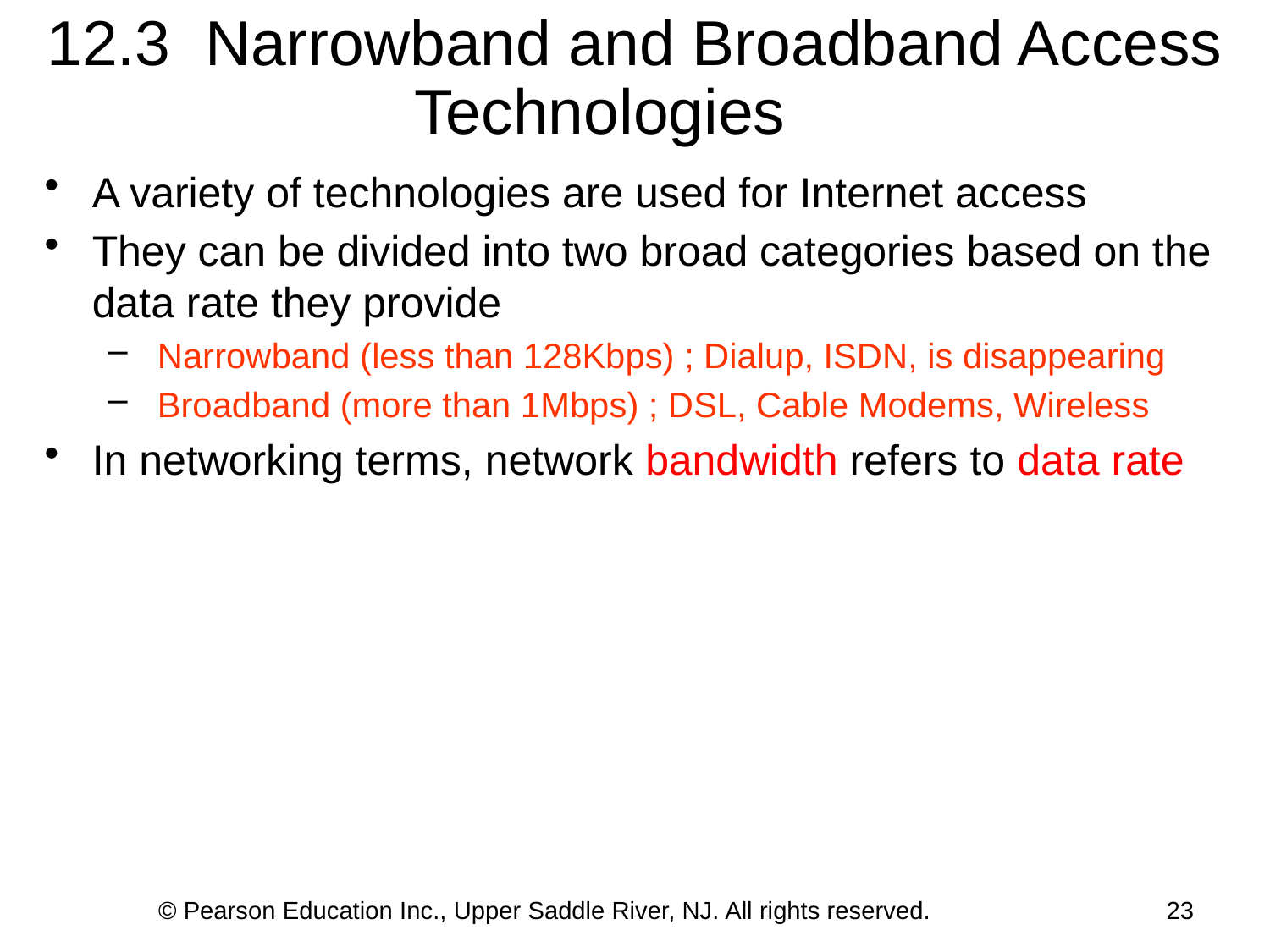

12.3  Narrowband and Broadband Access Technologies
A variety of technologies are used for Internet access
They can be divided into two broad categories based on the data rate they provide
 Narrowband (less than 128Kbps) ; Dialup, ISDN, is disappearing
 Broadband (more than 1Mbps) ; DSL, Cable Modems, Wireless
In networking terms, network bandwidth refers to data rate
© Pearson Education Inc., Upper Saddle River, NJ. All rights reserved.
23